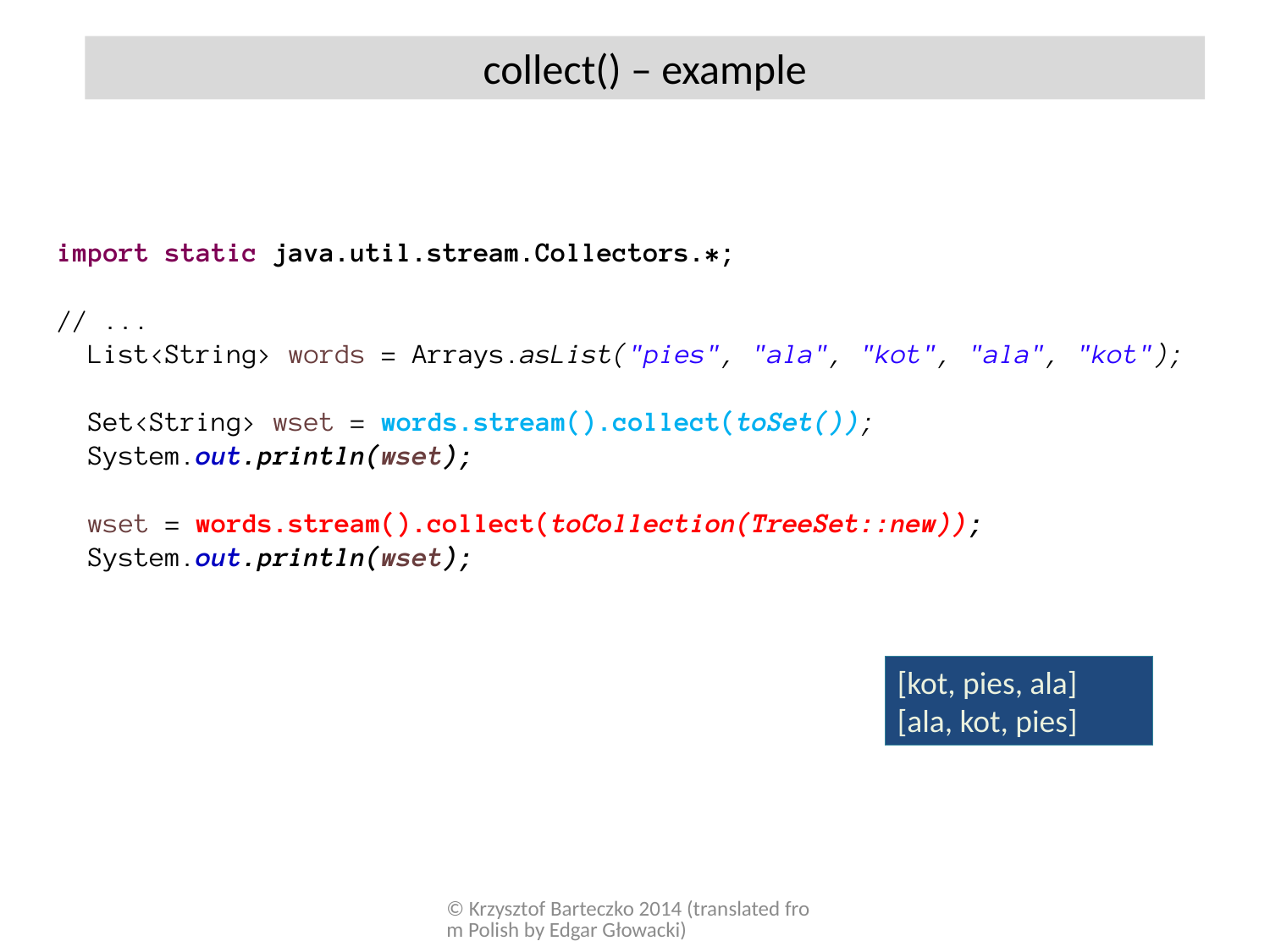

collect() – example
import static java.util.stream.Collectors.*;

// ...
  List<String> words = Arrays.asList("pies", "ala", "kot", "ala", "kot");

  Set<String> wset = words.stream().collect(toSet());
  System.out.println(wset);

  wset = words.stream().collect(toCollection(TreeSet::new));
  System.out.println(wset);

[kot, pies, ala]
[ala, kot, pies]
© Krzysztof Barteczko 2014 (translated from Polish by Edgar Głowacki)